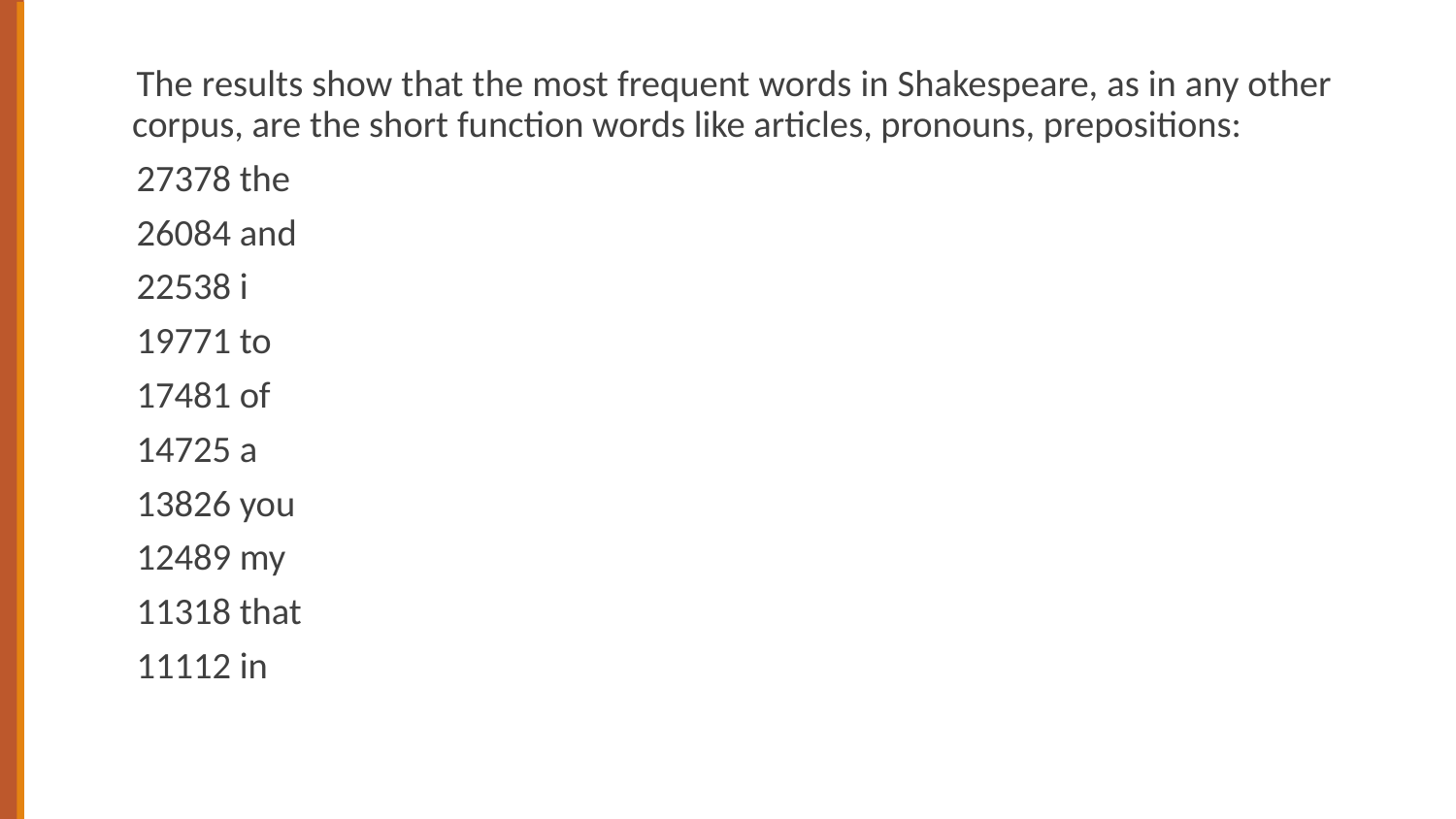

The results show that the most frequent words in Shakespeare, as in any other corpus, are the short function words like articles, pronouns, prepositions:
27378 the
26084 and
22538 i
19771 to
17481 of
14725 a
13826 you
12489 my
11318 that
11112 in